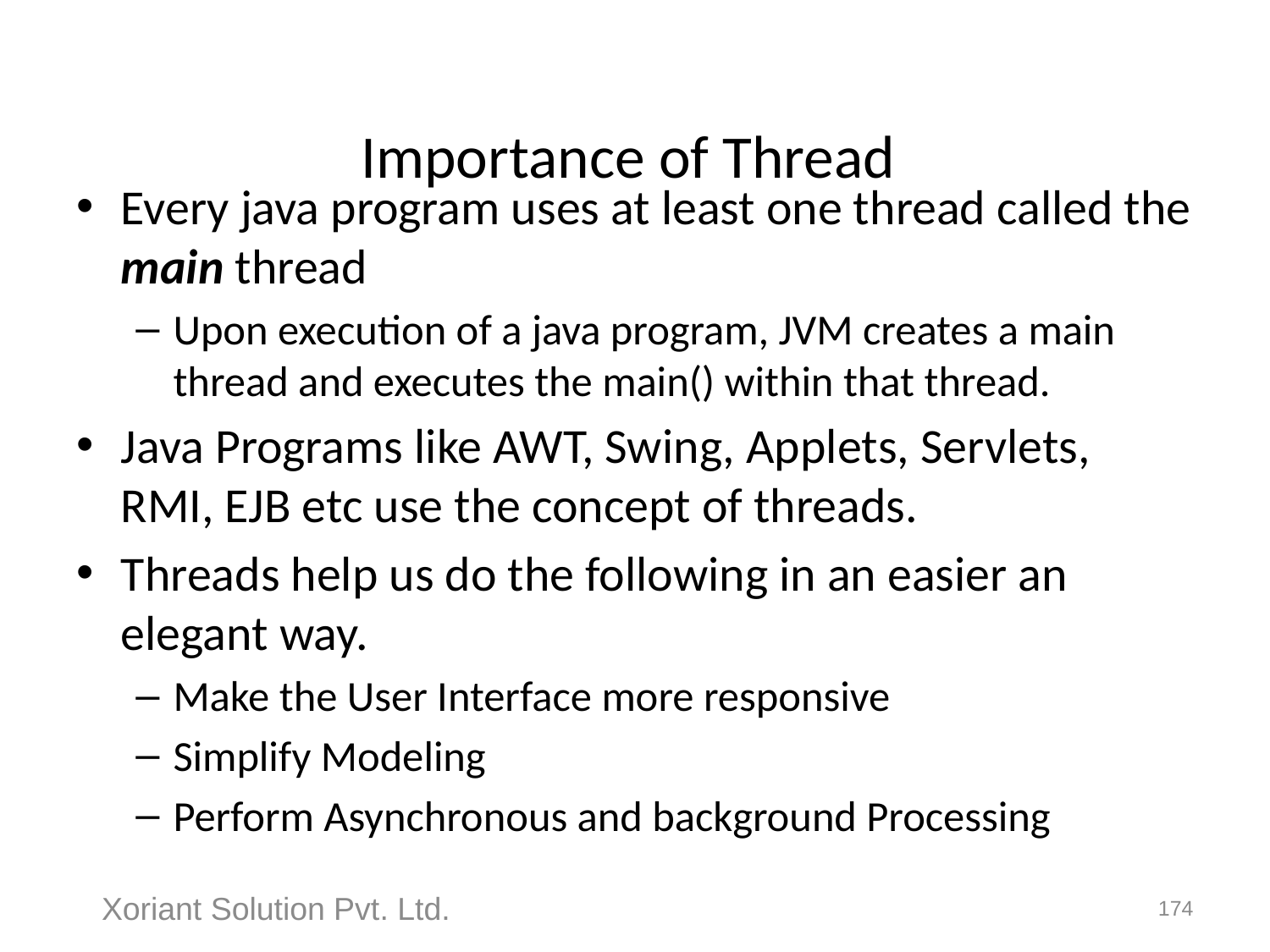

# Importance of Thread
Every java program uses at least one thread called the main thread
Upon execution of a java program, JVM creates a main thread and executes the main() within that thread.
Java Programs like AWT, Swing, Applets, Servlets, RMI, EJB etc use the concept of threads.
Threads help us do the following in an easier an elegant way.
Make the User Interface more responsive
Simplify Modeling
Perform Asynchronous and background Processing

Xoriant Solution Pvt. Ltd.
174